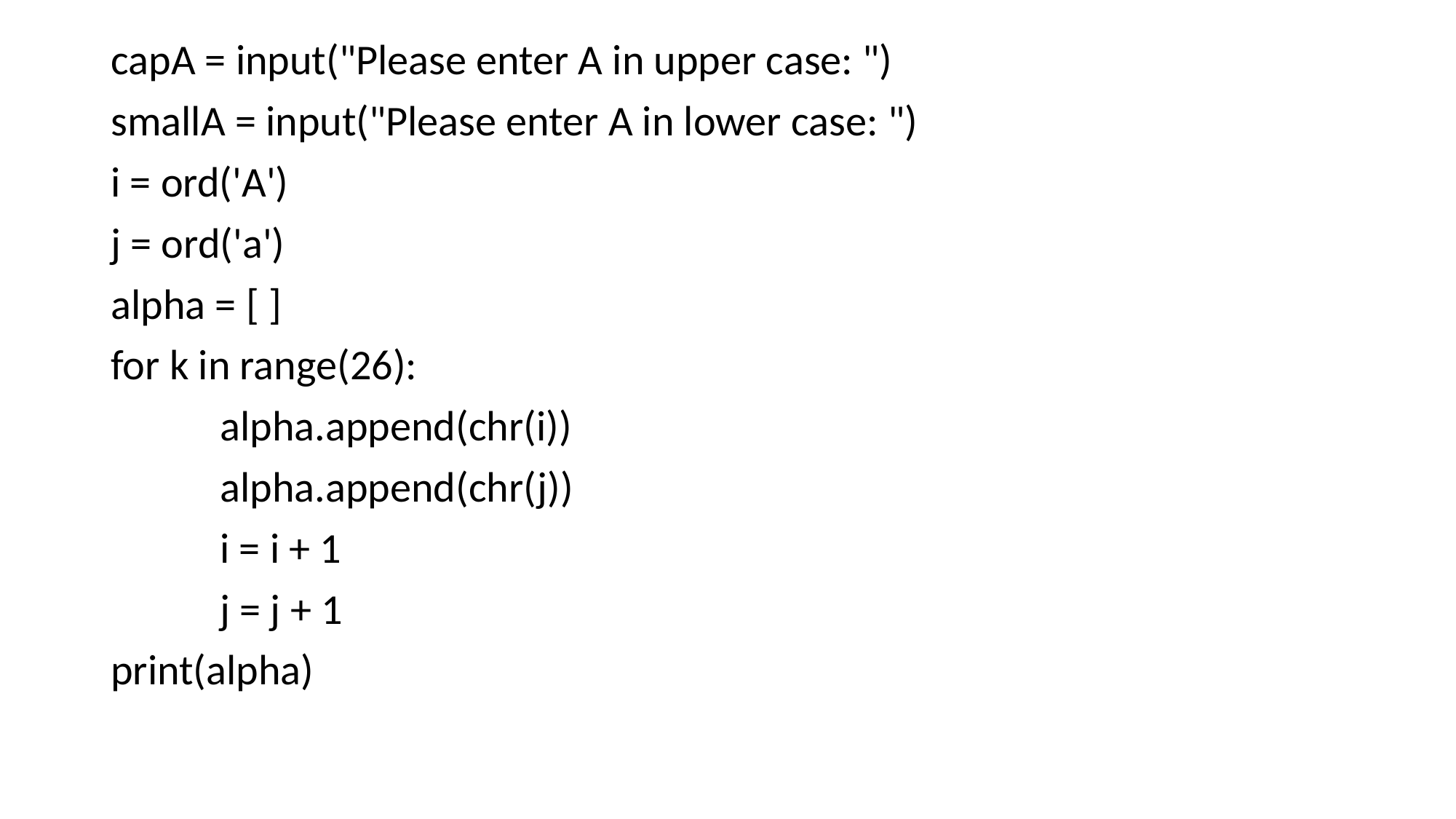

capA = input("Please enter A in upper case: ")
smallA = input("Please enter A in lower case: ")
i = ord('A')
j = ord('a')
alpha = [ ]
for k in range(26):
	alpha.append(chr(i))
	alpha.append(chr(j))
	i = i + 1
	j = j + 1
print(alpha)